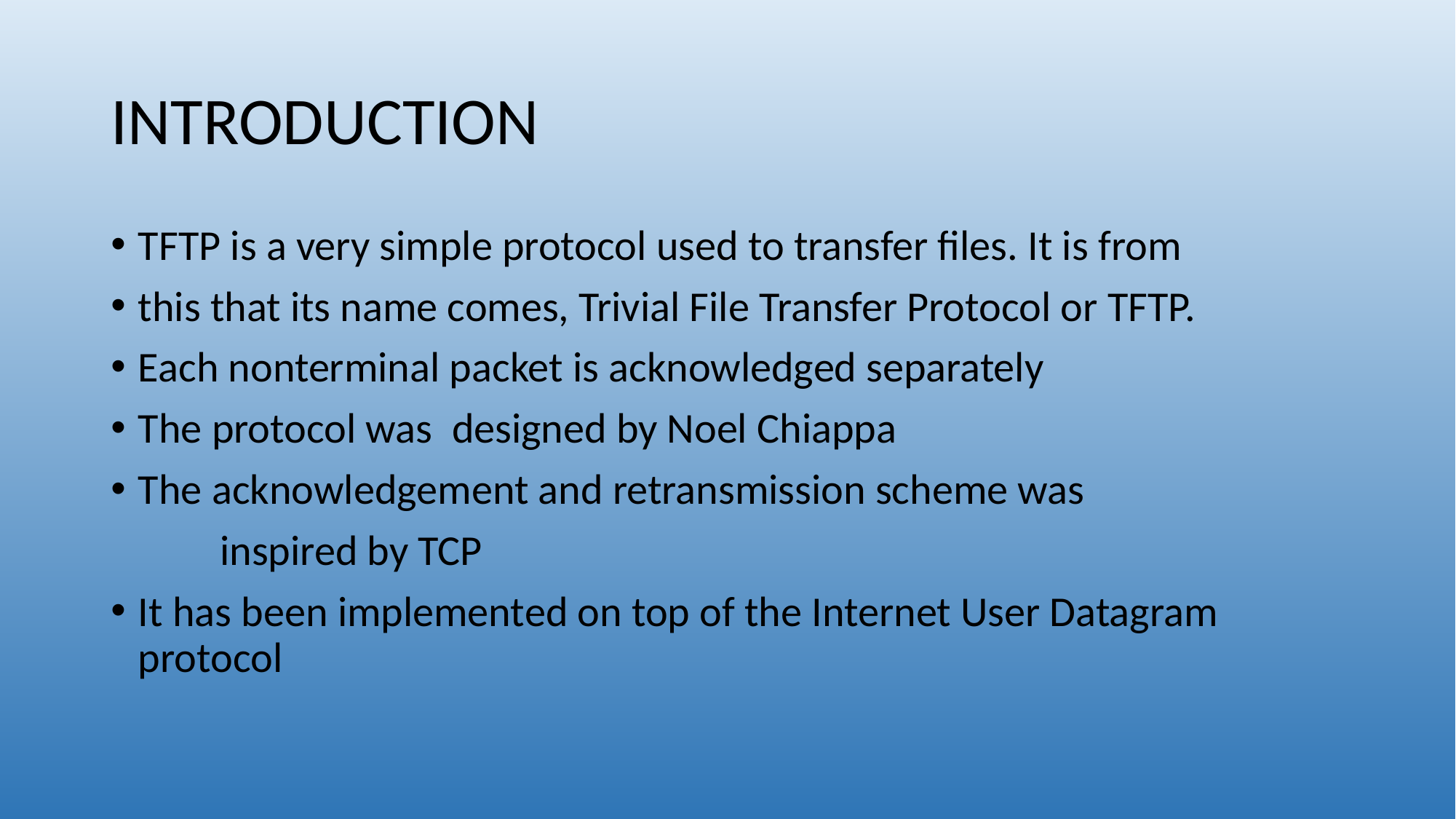

# INTRODUCTION
TFTP is a very simple protocol used to transfer files. It is from
this that its name comes, Trivial File Transfer Protocol or TFTP.
Each nonterminal packet is acknowledged separately
The protocol was  designed by Noel Chiappa
The acknowledgement and retransmission scheme was
	inspired by TCP
It has been implemented on top of the Internet User Datagram 	protocol